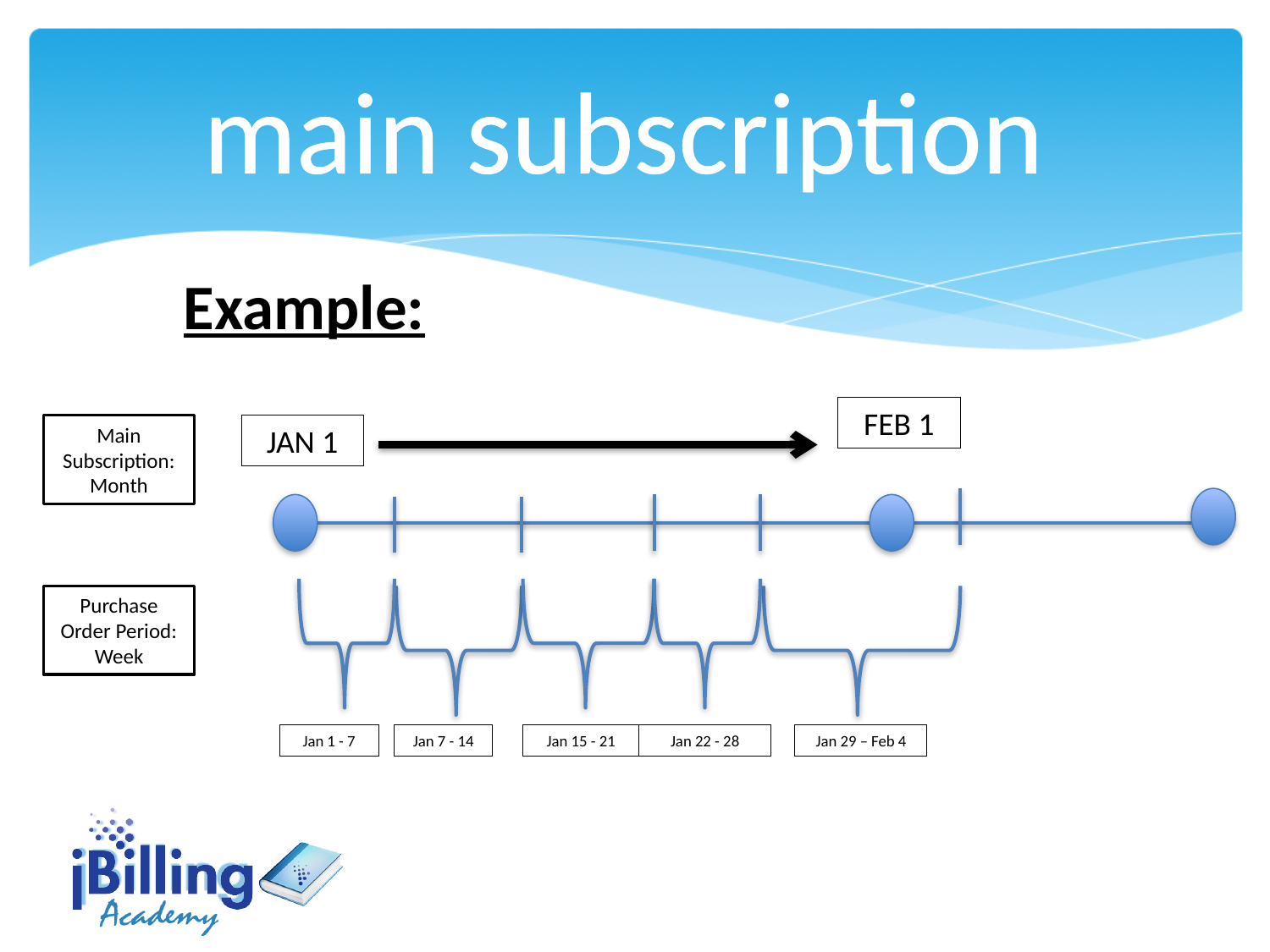

main subscription
Example:
FEB 1
JAN 1

Jan 1 - 7
Jan 7 - 14
Jan 15 - 21
Jan 22 - 28
Jan 29 – Feb 4

Main Subscription: Month
Purchase Order Period: Week